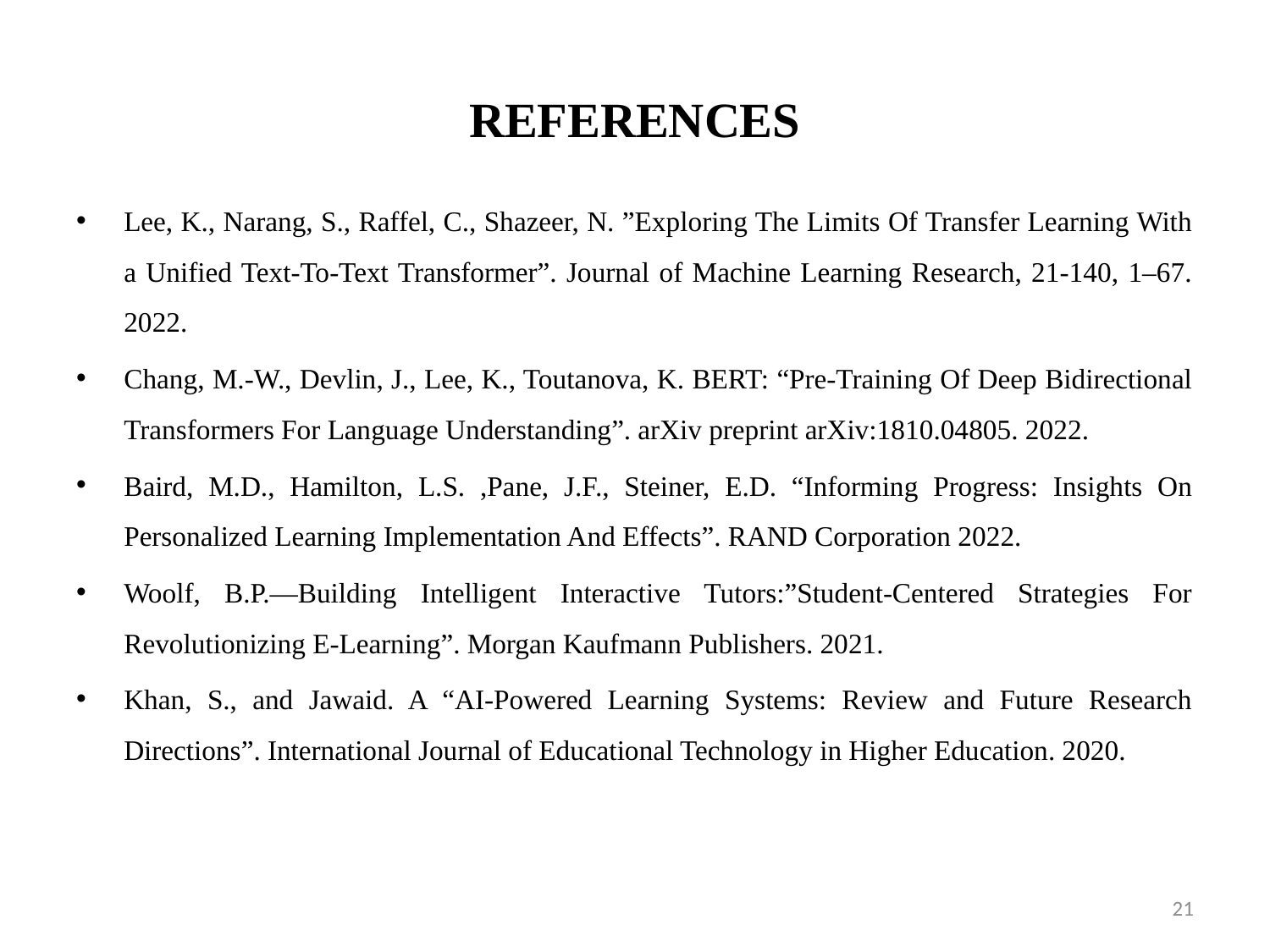

# REFERENCES
Lee, K., Narang, S., Raffel, C., Shazeer, N. ”Exploring The Limits Of Transfer Learning With a Unified Text-To-Text Transformer”. Journal of Machine Learning Research, 21-140, 1–67. 2022.
Chang, M.-W., Devlin, J., Lee, K., Toutanova, K. BERT: “Pre-Training Of Deep Bidirectional Transformers For Language Understanding”. arXiv preprint arXiv:1810.04805. 2022.
Baird, M.D., Hamilton, L.S. ,Pane, J.F., Steiner, E.D. “Informing Progress: Insights On Personalized Learning Implementation And Effects”. RAND Corporation 2022.
Woolf, B.P.―Building Intelligent Interactive Tutors:”Student-Centered Strategies For Revolutionizing E-Learning”. Morgan Kaufmann Publishers. 2021.
Khan, S., and Jawaid. A “AI-Powered Learning Systems: Review and Future Research Directions”. International Journal of Educational Technology in Higher Education. 2020.
21